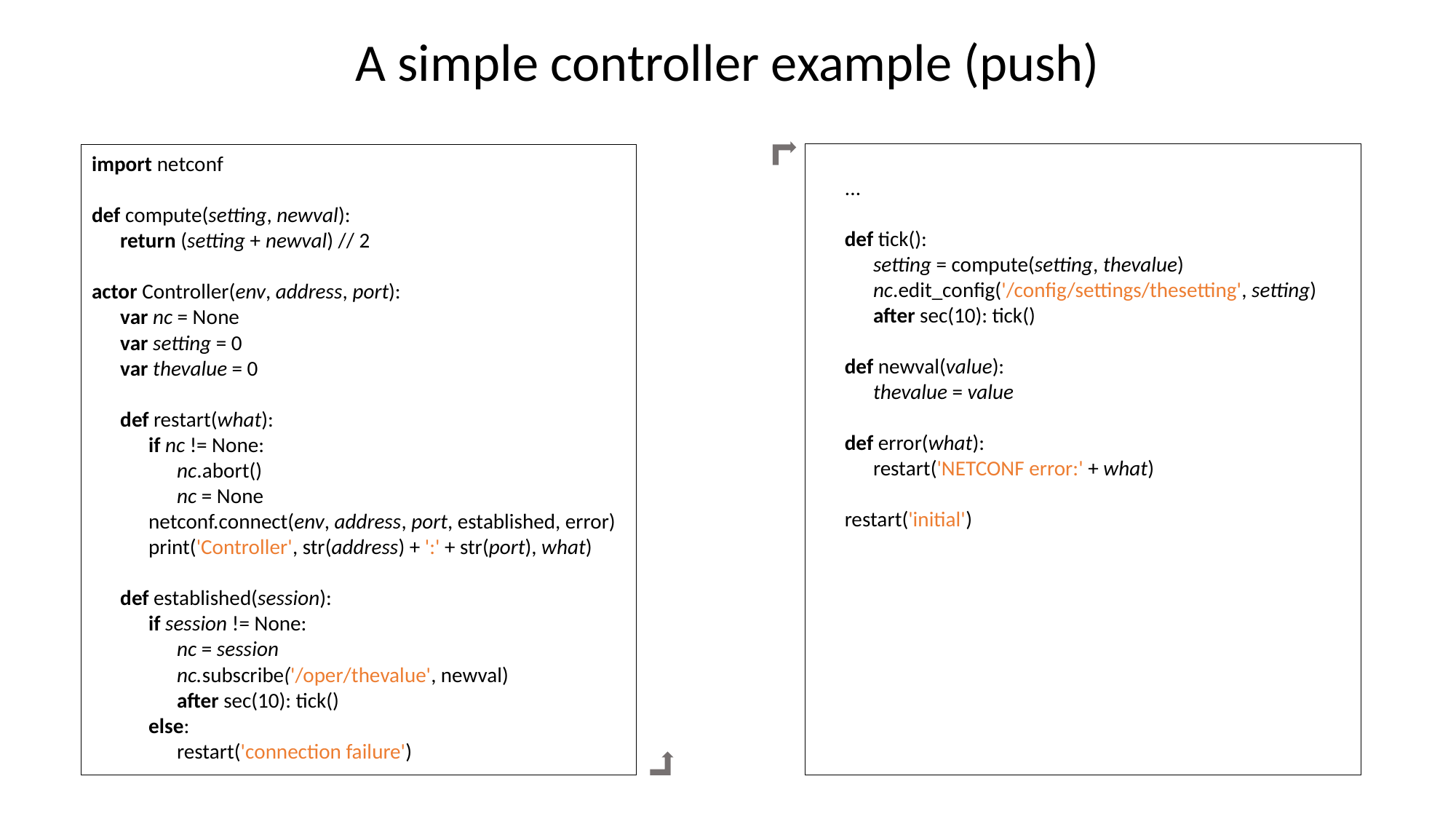

# A simple controller example (push)

      ...

      def tick():
            setting = compute(setting, thevalue)
            nc.edit_config('/config/settings/thesetting', setting)
            after sec(10): tick()

      def newval(value):
            thevalue = value

      def error(what):
            restart('NETCONF error:' + what)

      restart('initial')

import netconf

def compute(setting, newval):
      return (setting + newval) // 2

actor Controller(env, address, port):
      var nc = None
      var setting = 0
      var thevalue = 0

      def restart(what):
            if nc != None:
                  nc.abort()
                  nc = None
            netconf.connect(env, address, port, established, error)
            print('Controller', str(address) + ':' + str(port), what)

      def established(session):
            if session != None:
                  nc = session
                  nc.subscribe('/oper/thevalue', newval)
                  after sec(10): tick()
            else:
                  restart('connection failure')